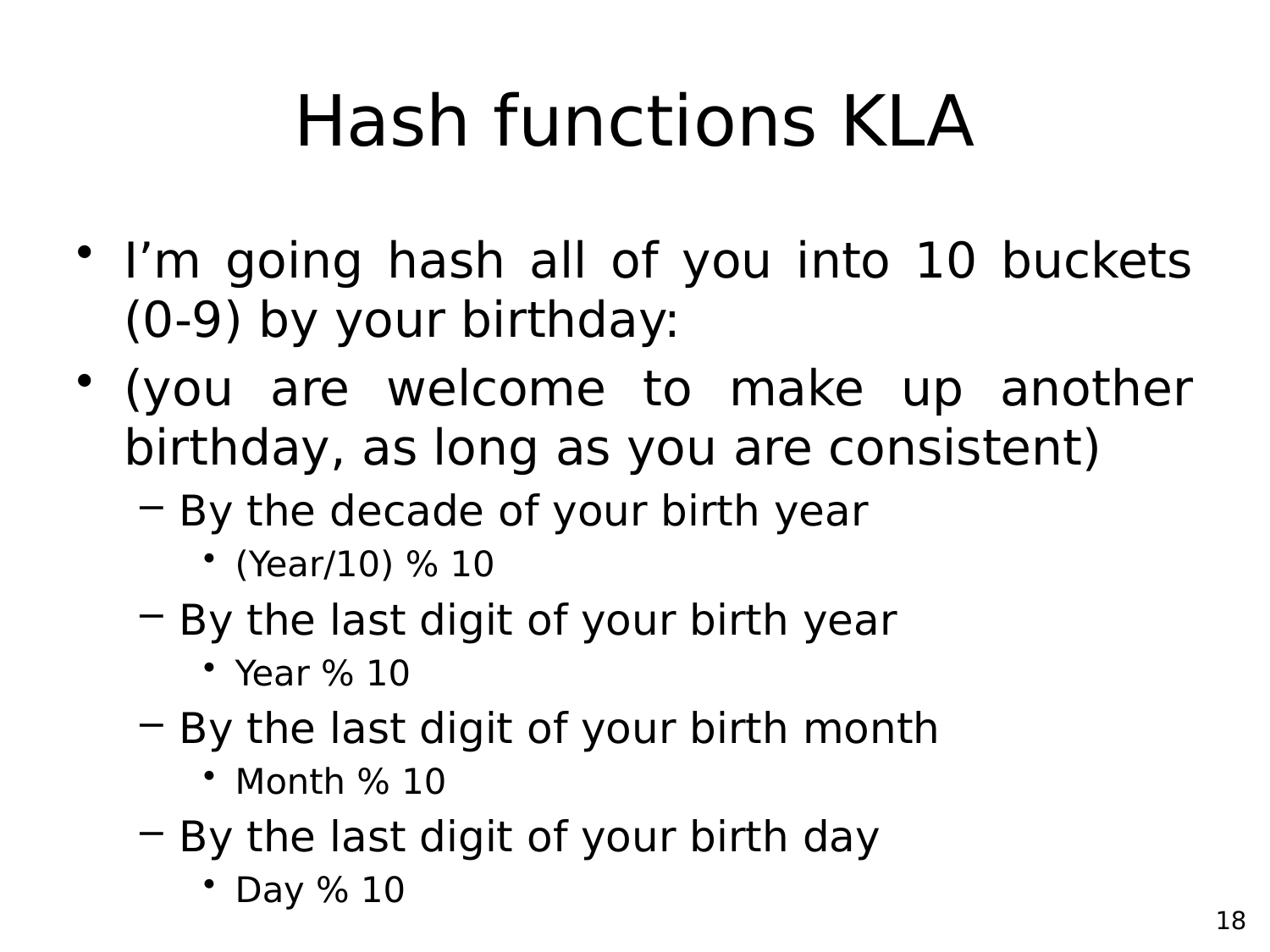

# Hash functions KLA
I’m going hash all of you into 10 buckets (0-9) by your birthday:
(you are welcome to make up another birthday, as long as you are consistent)
By the decade of your birth year
(Year/10) % 10
By the last digit of your birth year
Year % 10
By the last digit of your birth month
Month % 10
By the last digit of your birth day
Day % 10